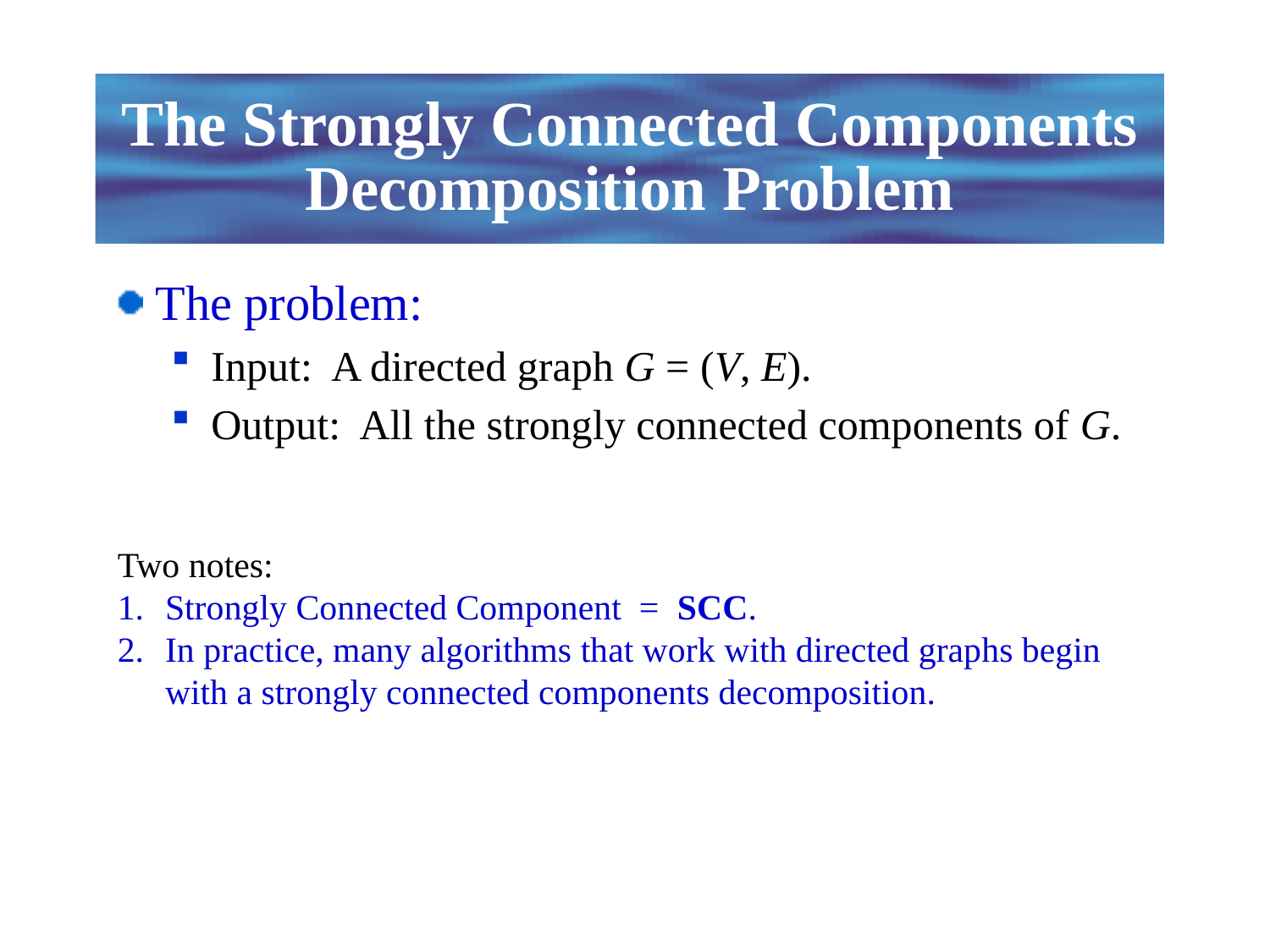

# The Strongly Connected Components Decomposition Problem
The problem:
Input:  A directed graph G = (V, E).
Output:  All the strongly connected components of G.

Two notes:
Strongly Connected Component  =  SCC.
In practice, many algorithms that work with directed graphs begin with a strongly connected components decomposition.